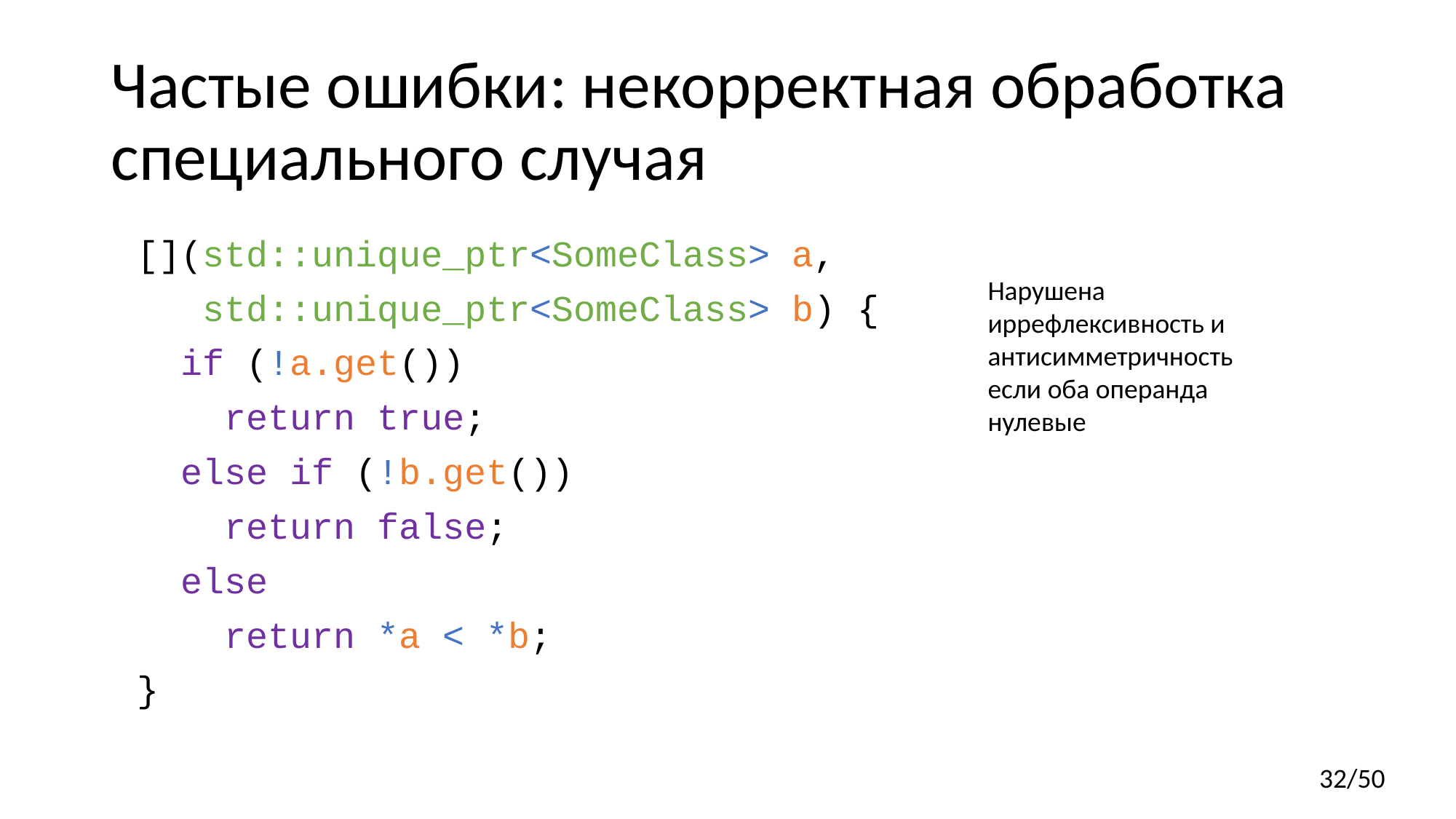

# Частые ошибки: некорректная обработка специального случая
[](std::unique_ptr<SomeClass> a,
   std::unique_ptr<SomeClass> b) {
  if (!a.get())
    return true;
  else if (!b.get())
    return false;
  else
    return *a < *b;
}

Нарушена иррефлексивность и антисимметричность если оба операнда нулевые